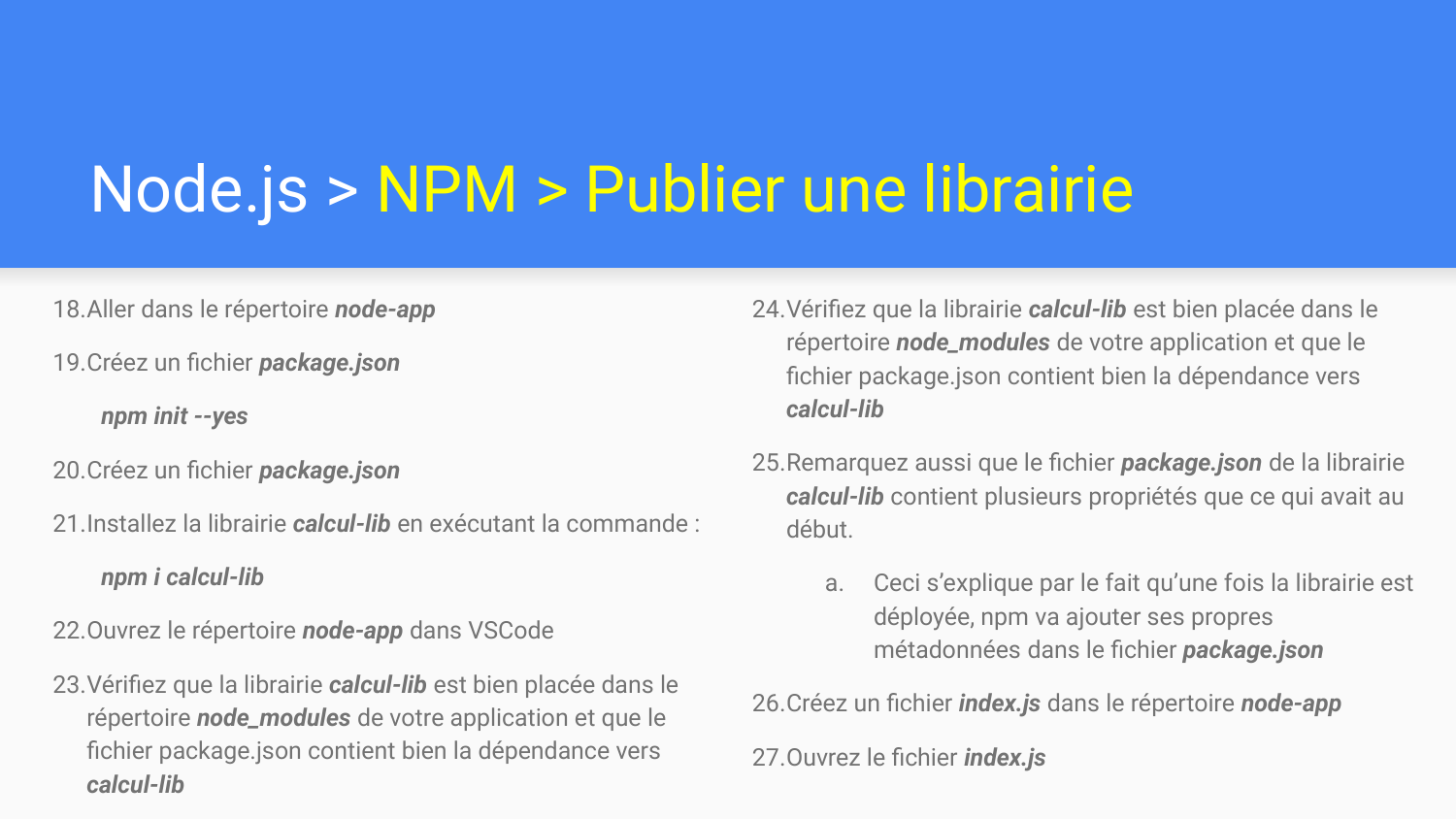

# Node.js > NPM > Publier une librairie
Vérifiez que la librairie calcul-lib est bien placée dans le répertoire node_modules de votre application et que le fichier package.json contient bien la dépendance vers calcul-lib
Remarquez aussi que le fichier package.json de la librairie calcul-lib contient plusieurs propriétés que ce qui avait au début.
Ceci s’explique par le fait qu’une fois la librairie est déployée, npm va ajouter ses propres métadonnées dans le fichier package.json
Créez un fichier index.js dans le répertoire node-app
Ouvrez le fichier index.js
Aller dans le répertoire node-app
Créez un fichier package.json
npm init --yes
Créez un fichier package.json
Installez la librairie calcul-lib en exécutant la commande :
npm i calcul-lib
Ouvrez le répertoire node-app dans VSCode
Vérifiez que la librairie calcul-lib est bien placée dans le répertoire node_modules de votre application et que le fichier package.json contient bien la dépendance vers calcul-lib